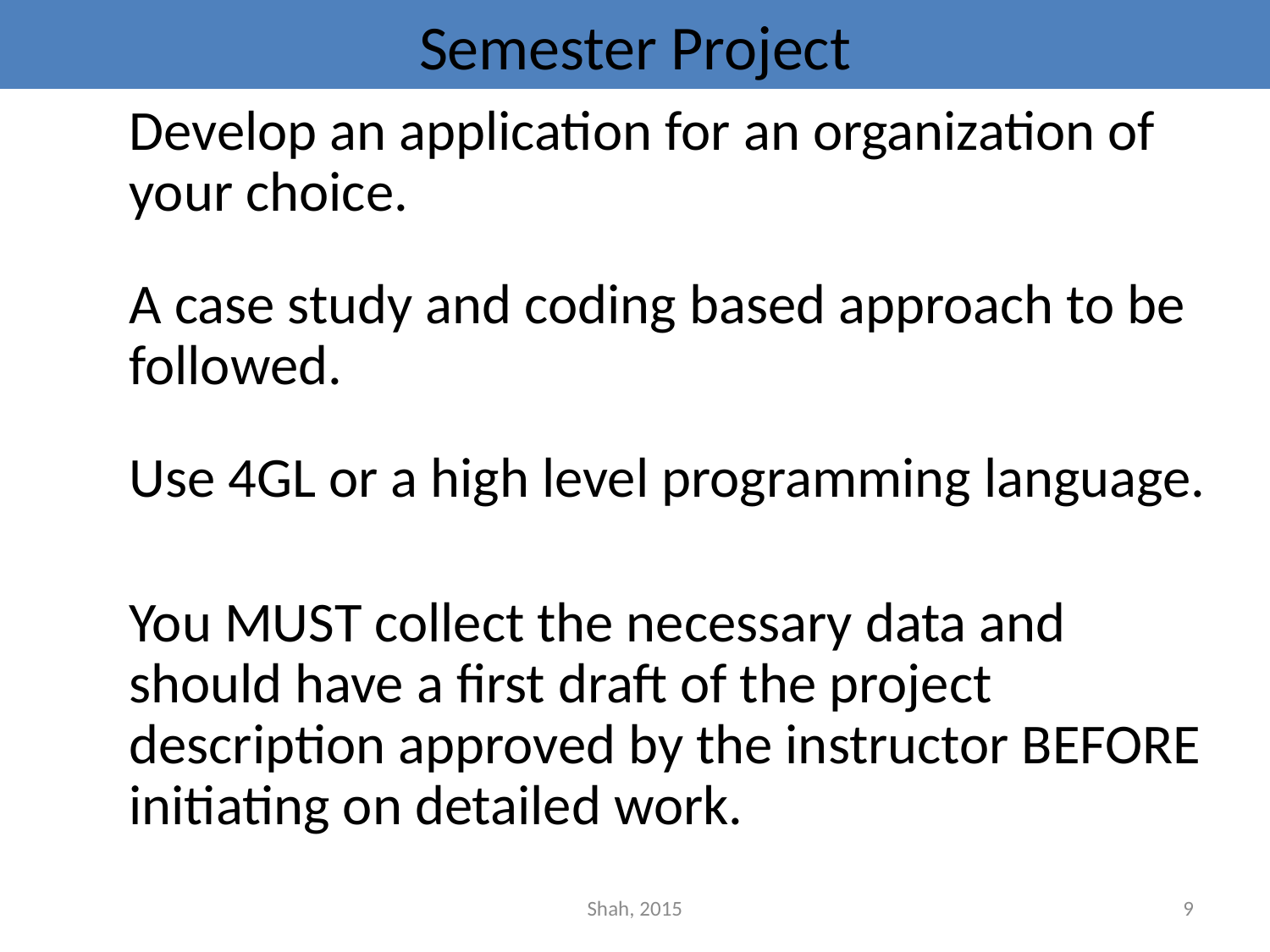

# Semester Project
	Develop an application for an organization of your choice.

	A case study and coding based approach to be followed.

	Use 4GL or a high level programming language.

	You MUST collect the necessary data and should have a first draft of the project  description approved by the instructor BEFORE initiating on detailed work.
Shah, 2015
9